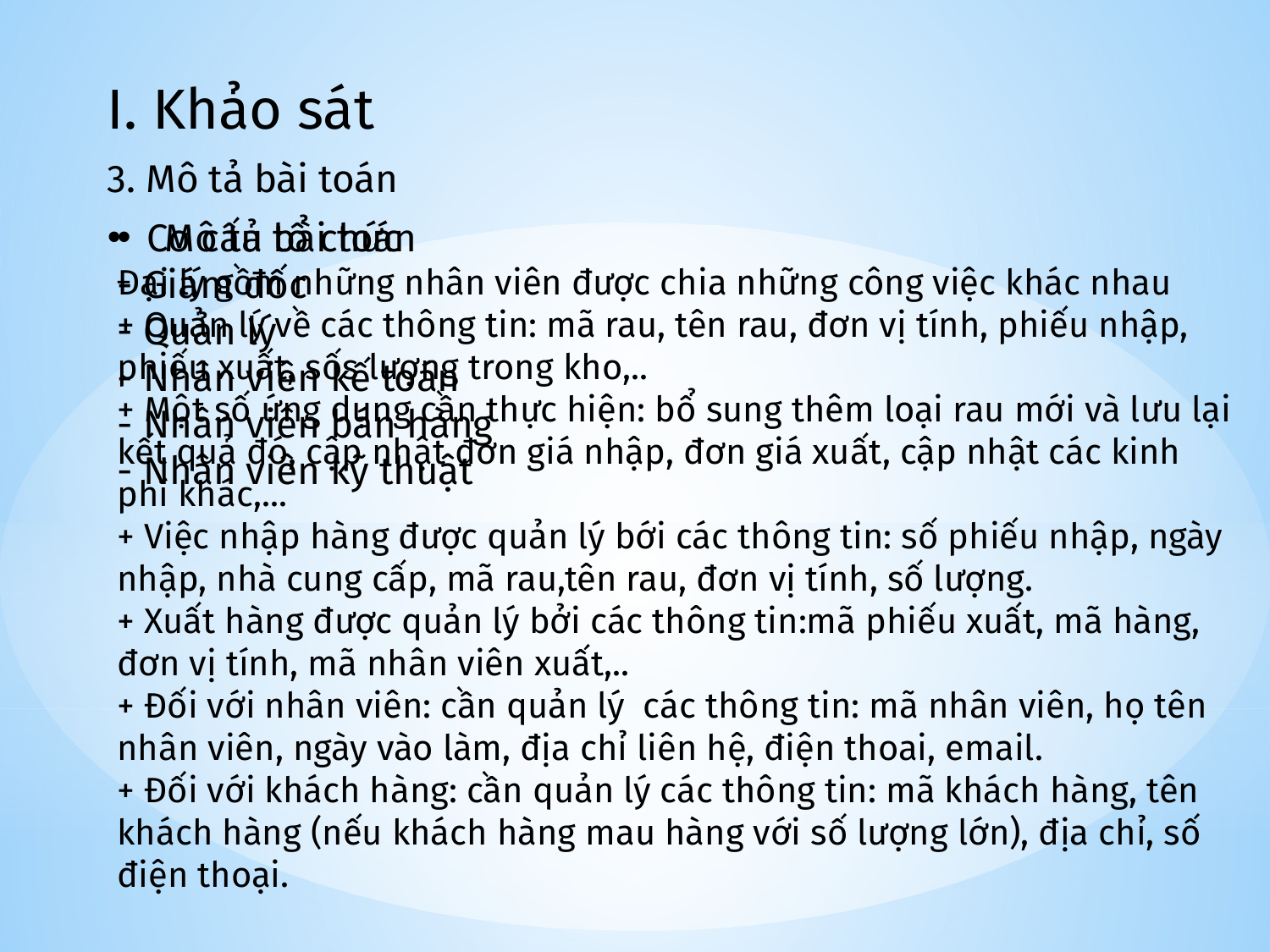

I. Khảo sát
3. Mô tả bài toán
Cơ cấu tổ chức
 - Giám đốc
 - Quản lý
 - Nhân viên kế toán
 - Nhân viên bán hàng
 - Nhân viên kỹ thuật
Mô tả bài toán
Đại lý gồm những nhân viên được chia những công việc khác nhau
+ Quản lý về các thông tin: mã rau, tên rau, đơn vị tính, phiếu nhập, phiếu xuất, sốs lượng trong kho,..
+ Một số ứng dụng cần thực hiện: bổ sung thêm loại rau mới và lưu lại kết quả đó, cập nhật đơn giá nhập, đơn giá xuất, cập nhật các kinh phí khác,...
+ Việc nhập hàng được quản lý bới các thông tin: số phiếu nhập, ngày nhập, nhà cung cấp, mã rau,tên rau, đơn vị tính, số lượng.
+ Xuất hàng được quản lý bởi các thông tin:mã phiếu xuất, mã hàng, đơn vị tính, mã nhân viên xuất,..
+ Đối với nhân viên: cần quản lý  các thông tin: mã nhân viên, họ tên nhân viên, ngày vào làm, địa chỉ liên hệ, điện thoai, email.
+ Đối với khách hàng: cần quản lý các thông tin: mã khách hàng, tên khách hàng (nếu khách hàng mau hàng với số lượng lớn), địa chỉ, số điện thoại.